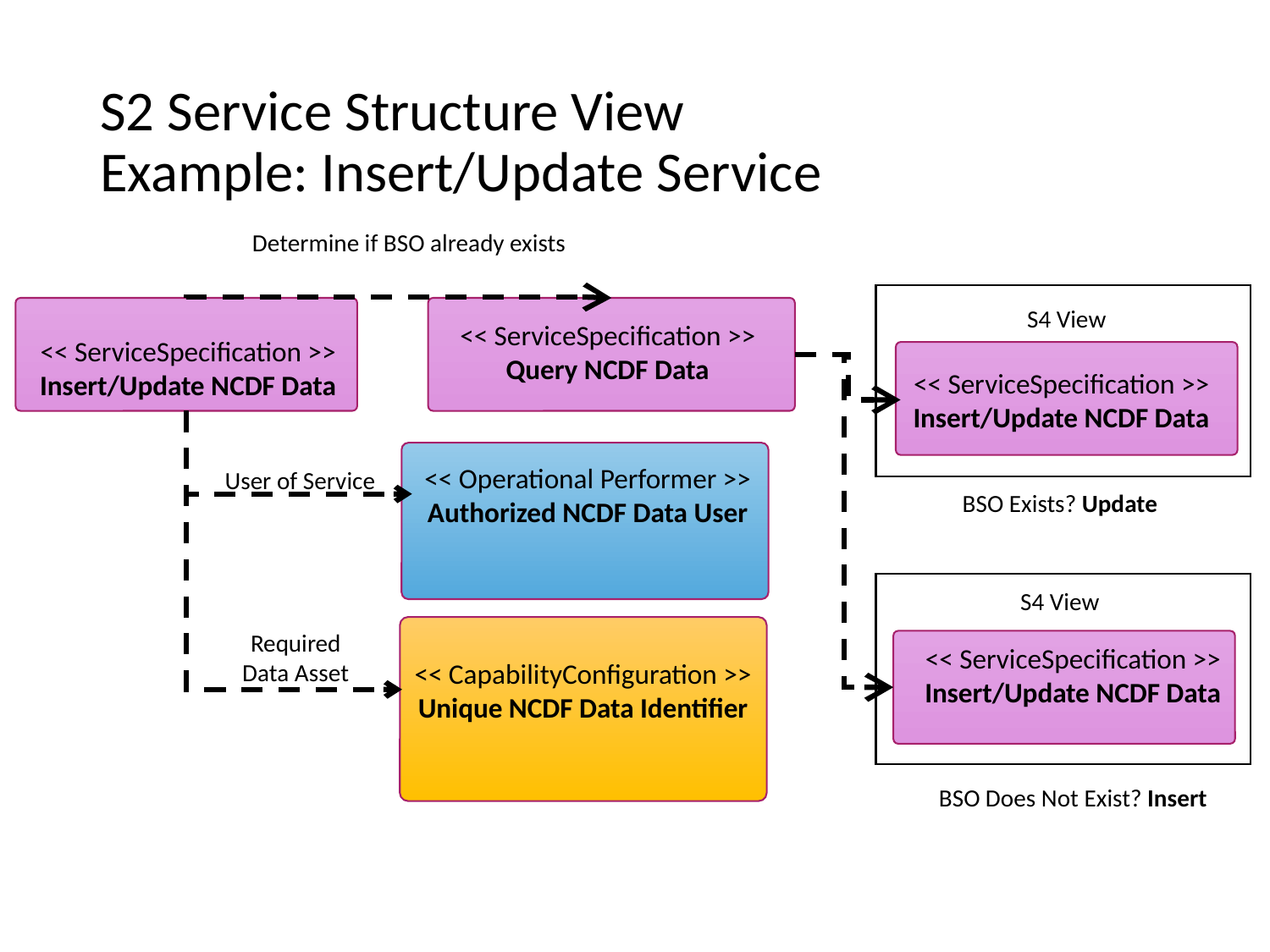

# S2 Service Structure View Example: Insert/Update Service
Determine if BSO already exists

S4 View

<< ServiceSpecification >>
Insert/Update NCDF Data

<< ServiceSpecification >>
Query NCDF Data
<< ServiceSpecification >>
Insert/Update NCDF Data

<< Operational Performer >>
Authorized NCDF Data User
User of Service
BSO Exists? Update

S4 View

<< ServiceSpecification >>
Insert/Update NCDF Data

<< CapabilityConfiguration >>
Unique NCDF Data Identifier
Required
Data Asset
BSO Does Not Exist? Insert